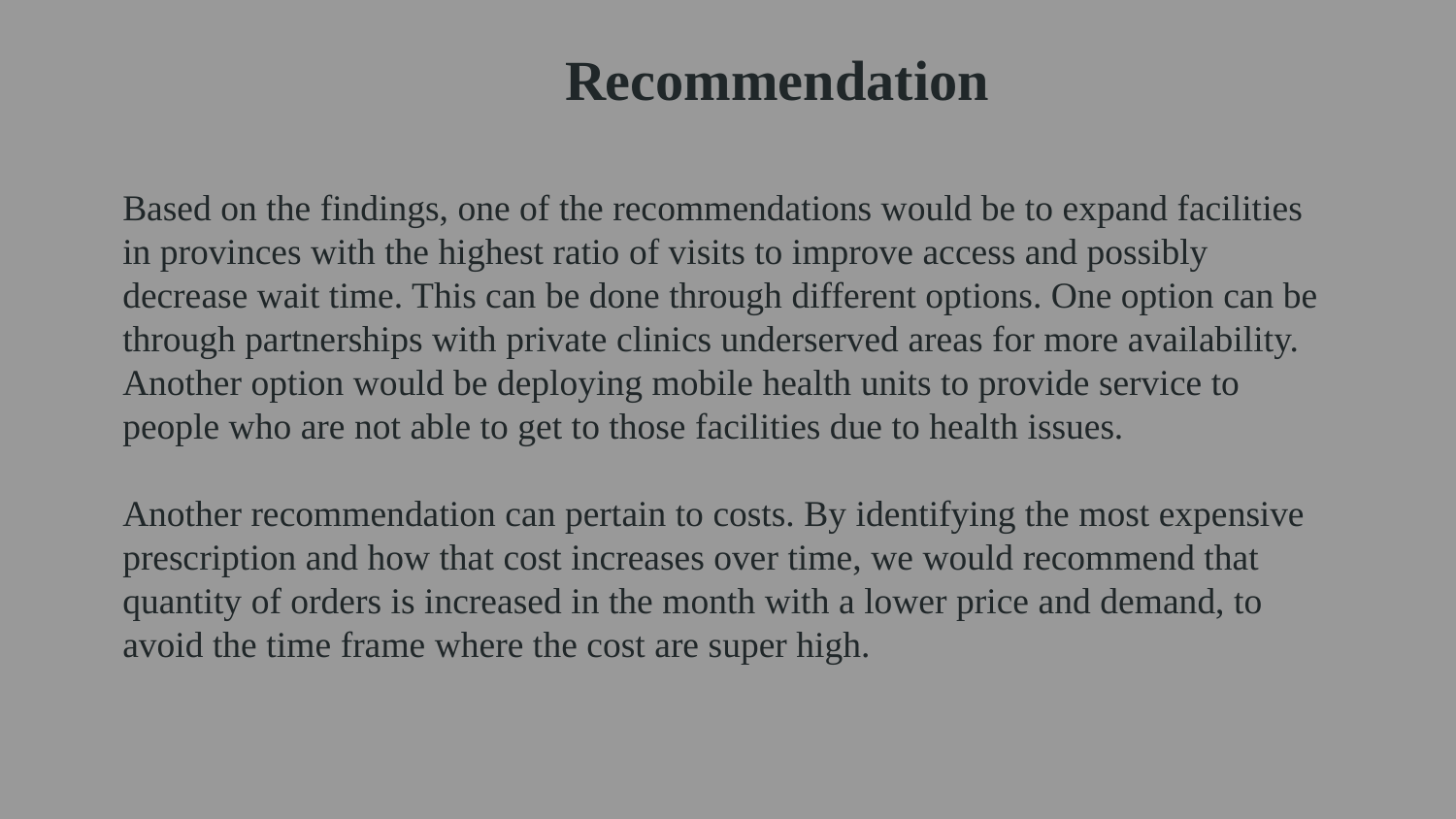

Recommendation
Based on the findings, one of the recommendations would be to expand facilities in provinces with the highest ratio of visits to improve access and possibly decrease wait time. This can be done through different options. One option can be through partnerships with private clinics underserved areas for more availability. Another option would be deploying mobile health units to provide service to people who are not able to get to those facilities due to health issues.

Another recommendation can pertain to costs. By identifying the most expensive prescription and how that cost increases over time, we would recommend that quantity of orders is increased in the month with a lower price and demand, to avoid the time frame where the cost are super high.